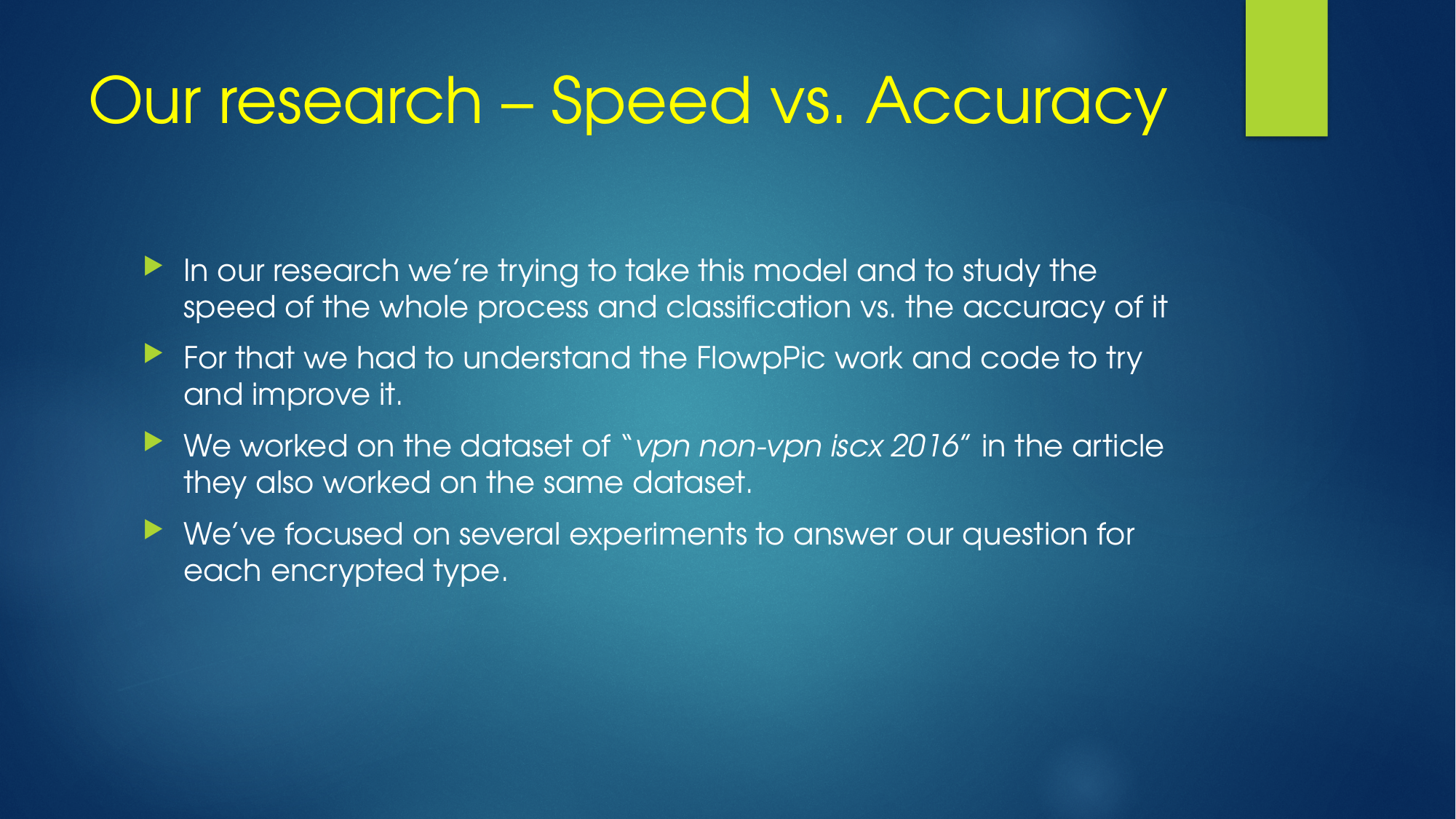

# Our research – Speed vs. Accuracy
In our research we’re trying to take this model and to study the speed of the whole process and classification vs. the accuracy of it
For that we had to understand the FlowpPic work and code to try and improve it.
We worked on the dataset of “vpn non-vpn iscx 2016” in the article they also worked on the same dataset.
We’ve focused on several experiments to answer our question for each encrypted type.